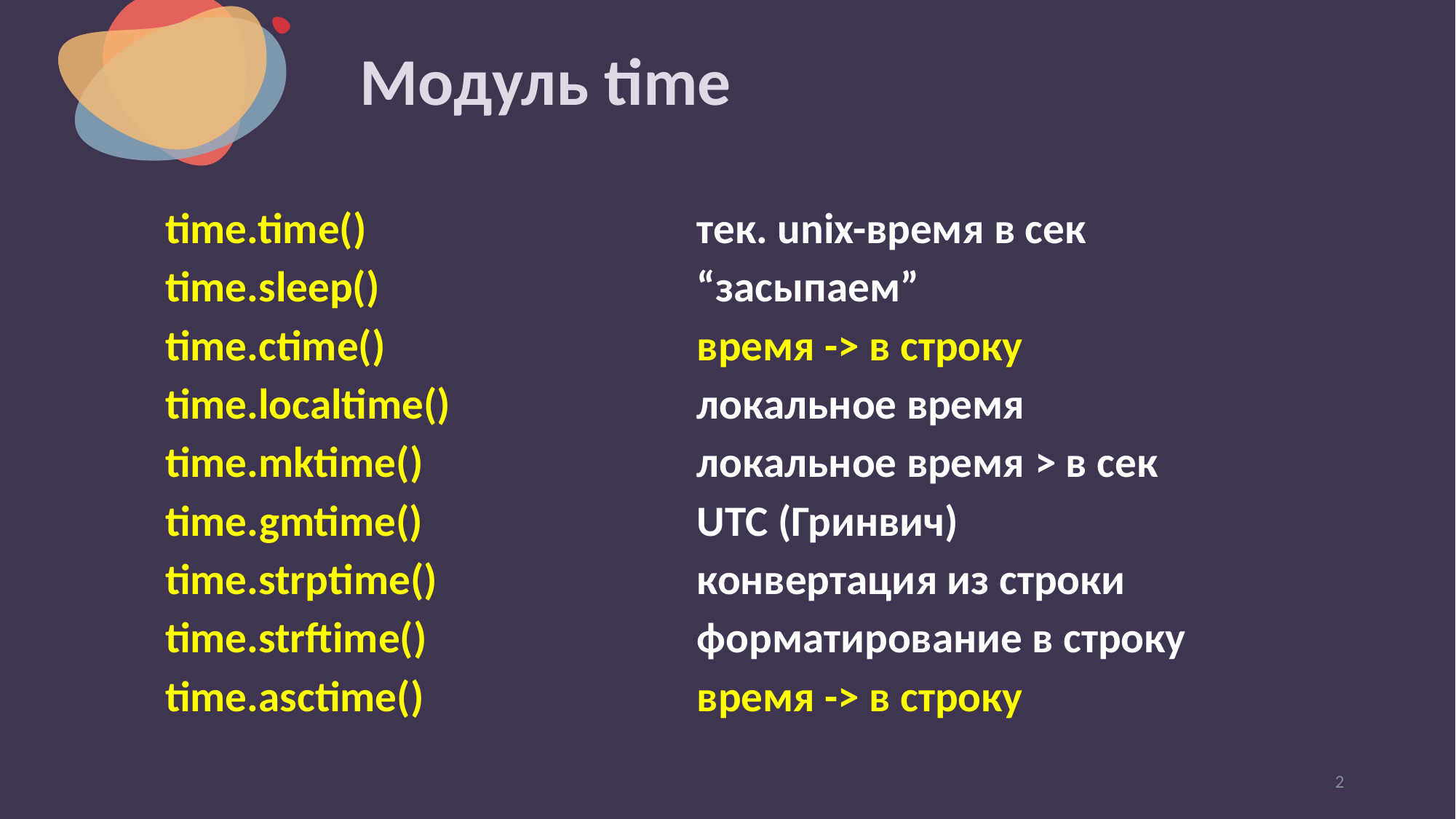

# Модуль time
time.time()
time.sleep()
time.ctime()
time.localtime()
time.mktime()
time.gmtime()
time.strptime()
time.strftime()
time.asctime()
тек. unix-время в сек
“засыпаем”
время -> в строку
локальное время
локальное время > в сек
UTC (Гринвич)
конвертация из строки
форматирование в строку
время -> в строку
2